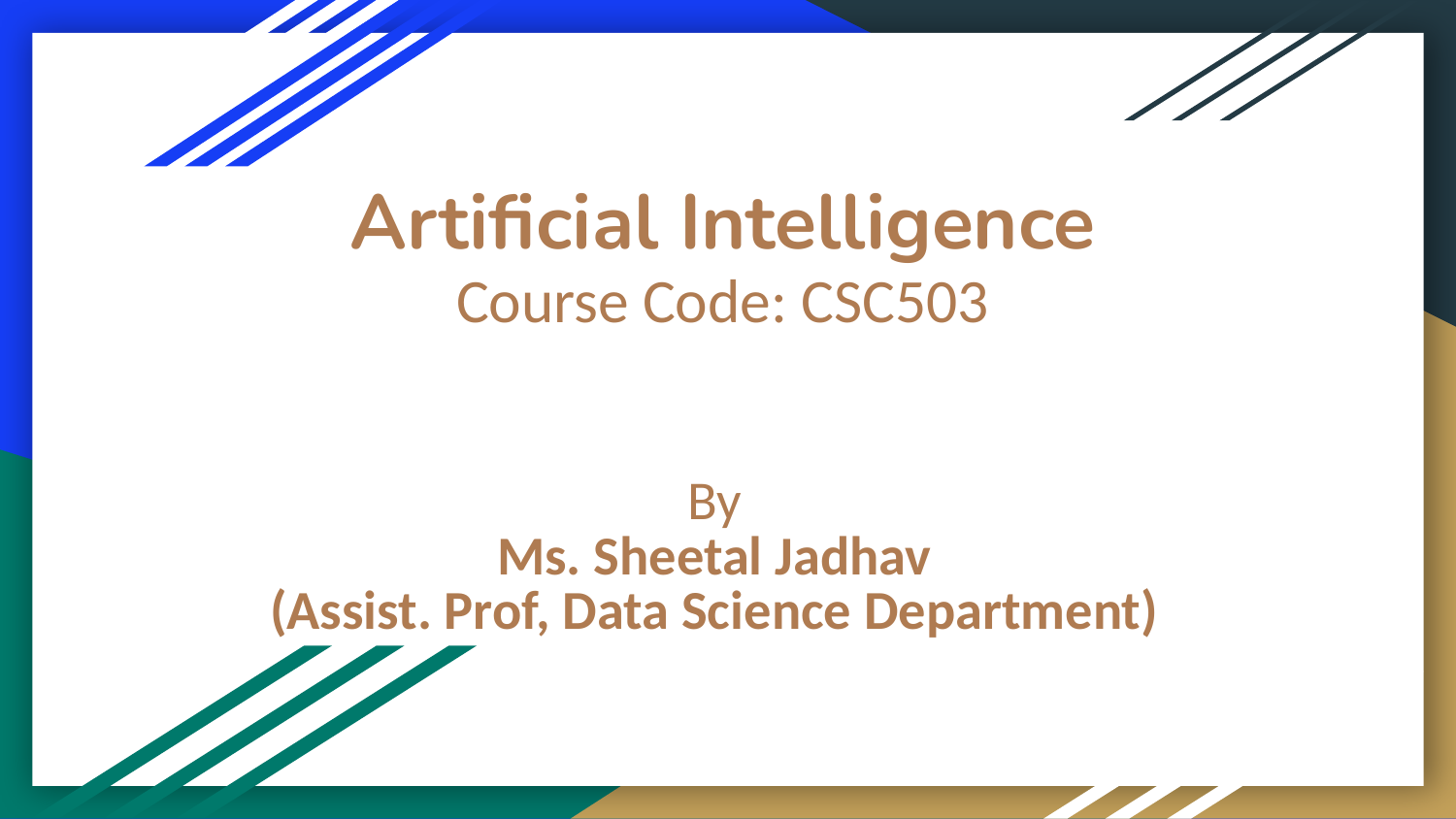

# Artificial Intelligence
Course Code: CSC503

By
Ms. Sheetal Jadhav
(Assist. Prof, Data Science Department)